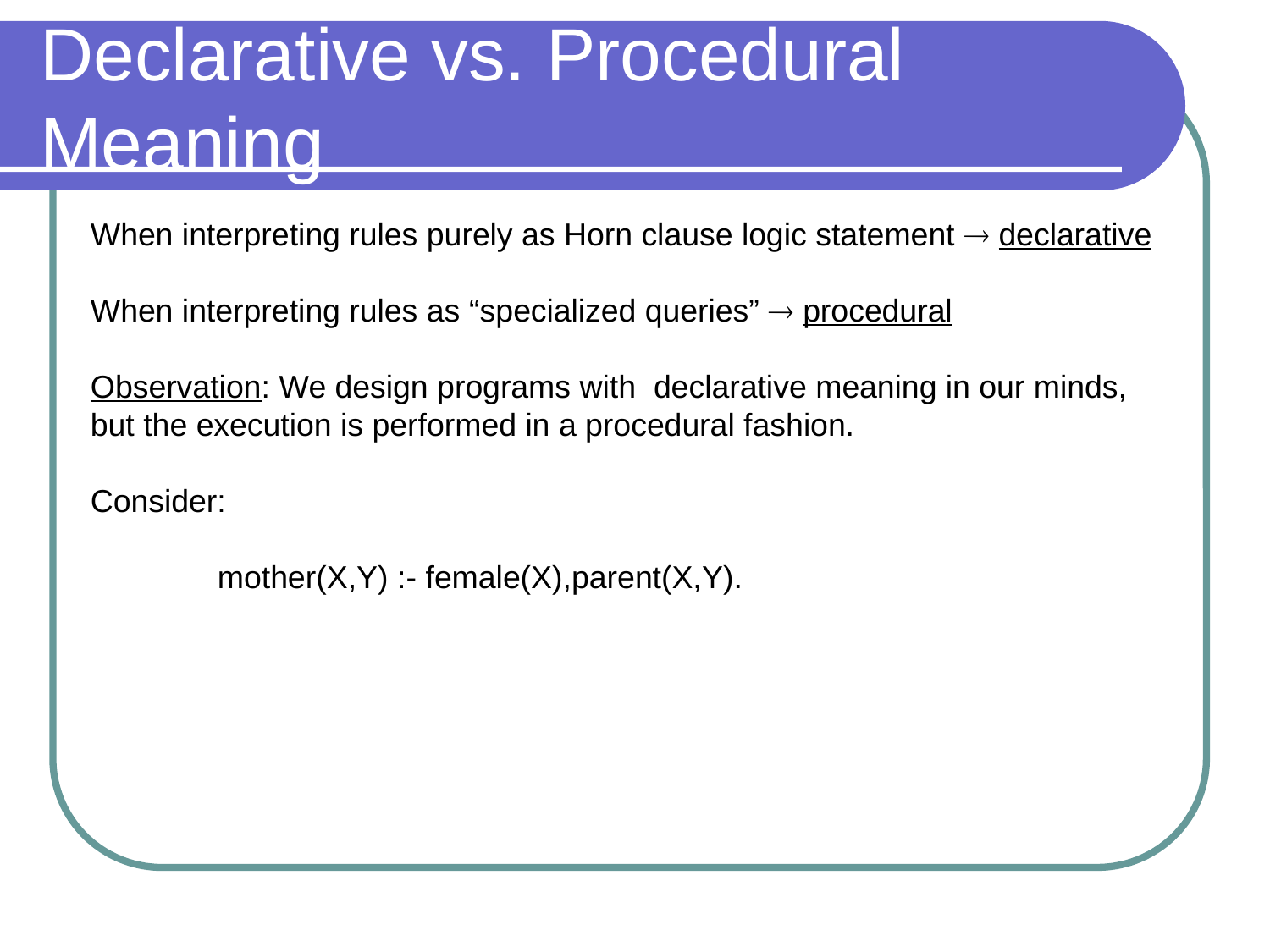

# Declarative vs. Procedural Meaning
When interpreting rules purely as Horn clause logic statement → declarative

When interpreting rules as “specialized queries” → procedural

Observation: We design programs with  declarative meaning in our minds,
but the execution is performed in a procedural fashion.

Consider:

	mother(X,Y) :- female(X),parent(X,Y).